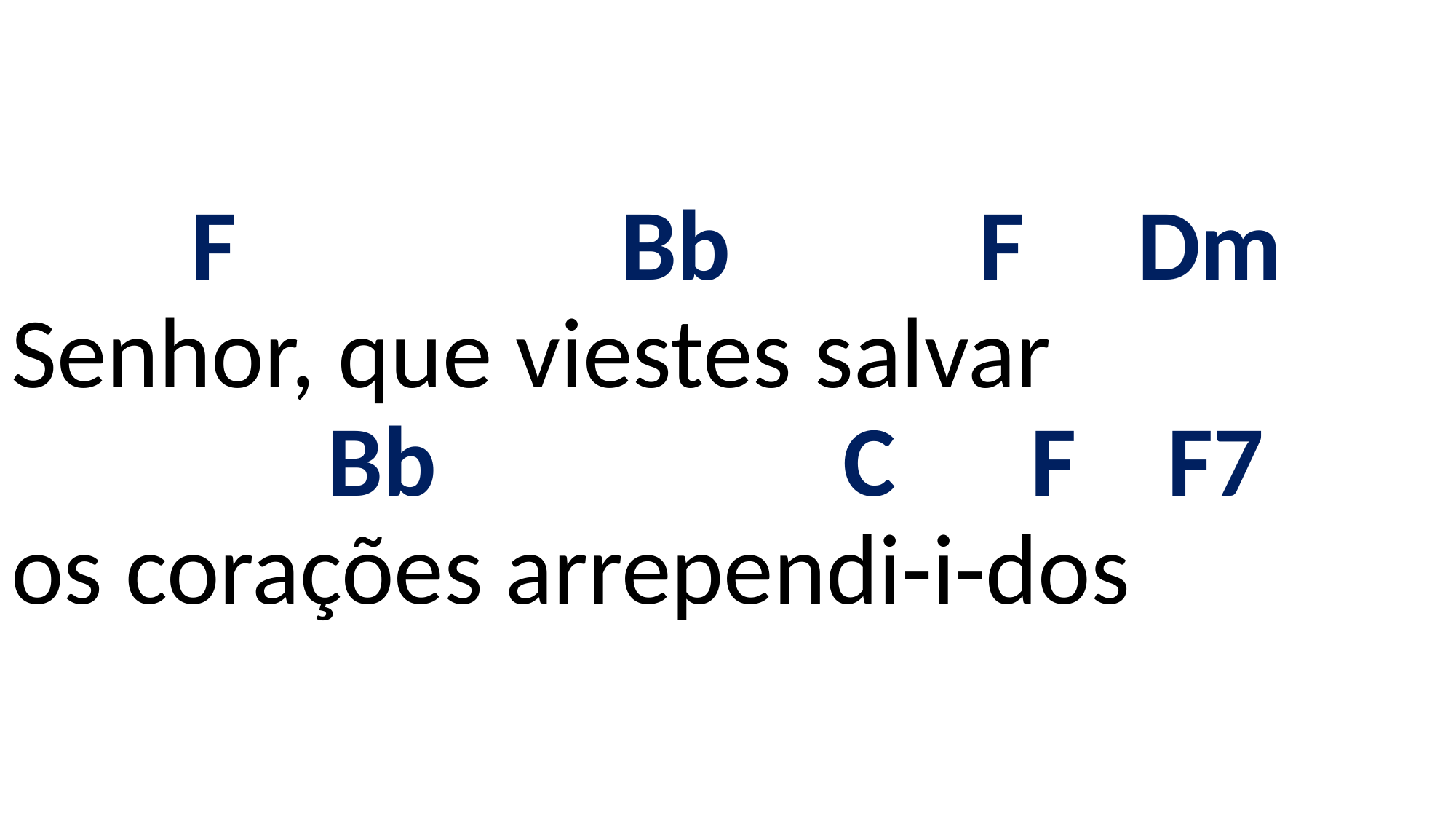

# F                 Bb           F     Dm Senhor, que viestes salvar Bb                  C      F    F7 os corações arrependi-i-dos